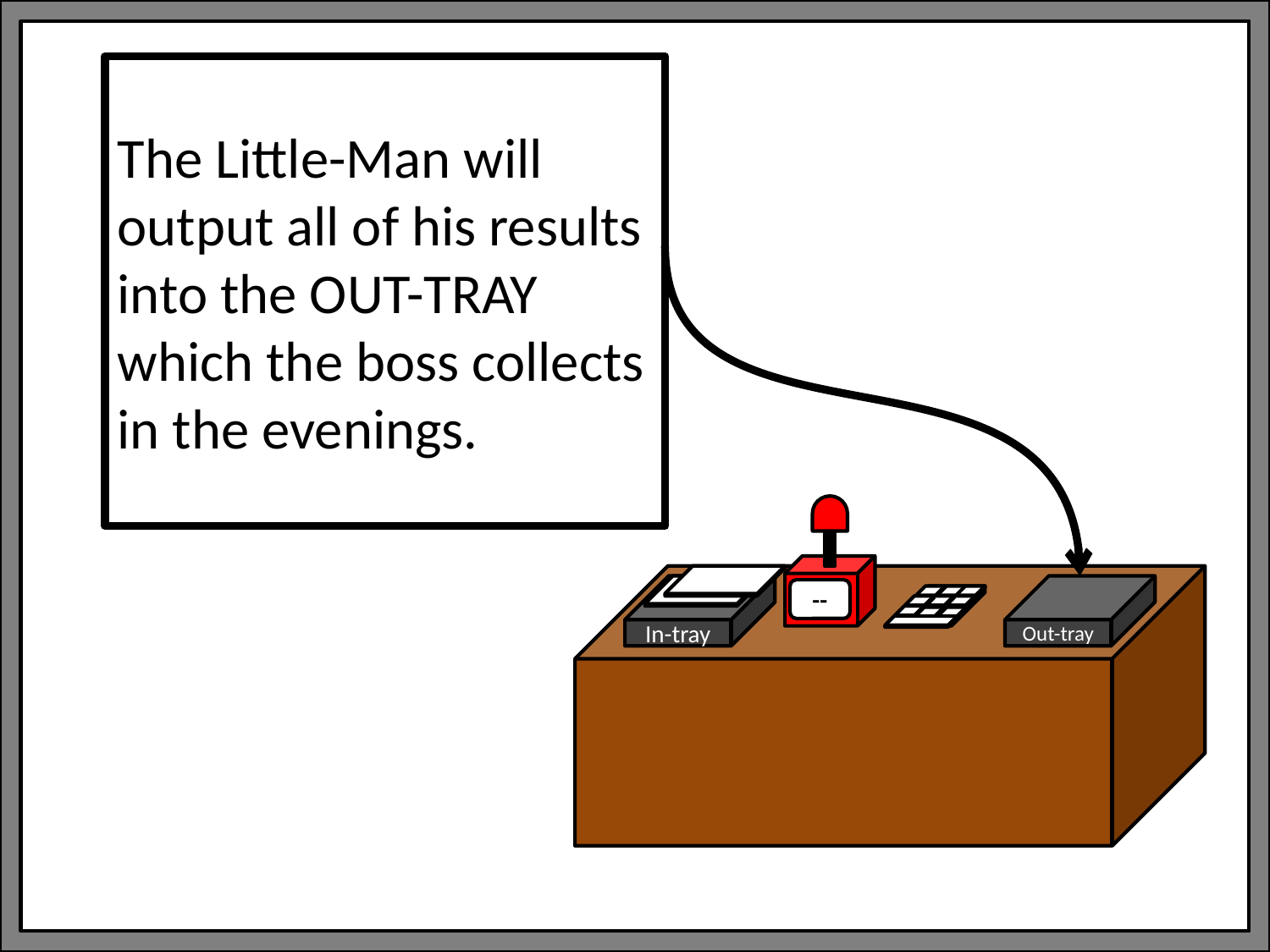

The Little-Man will output all of his results into the OUT-TRAY which the boss collects in the evenings.

In-tray

Out-tray
--